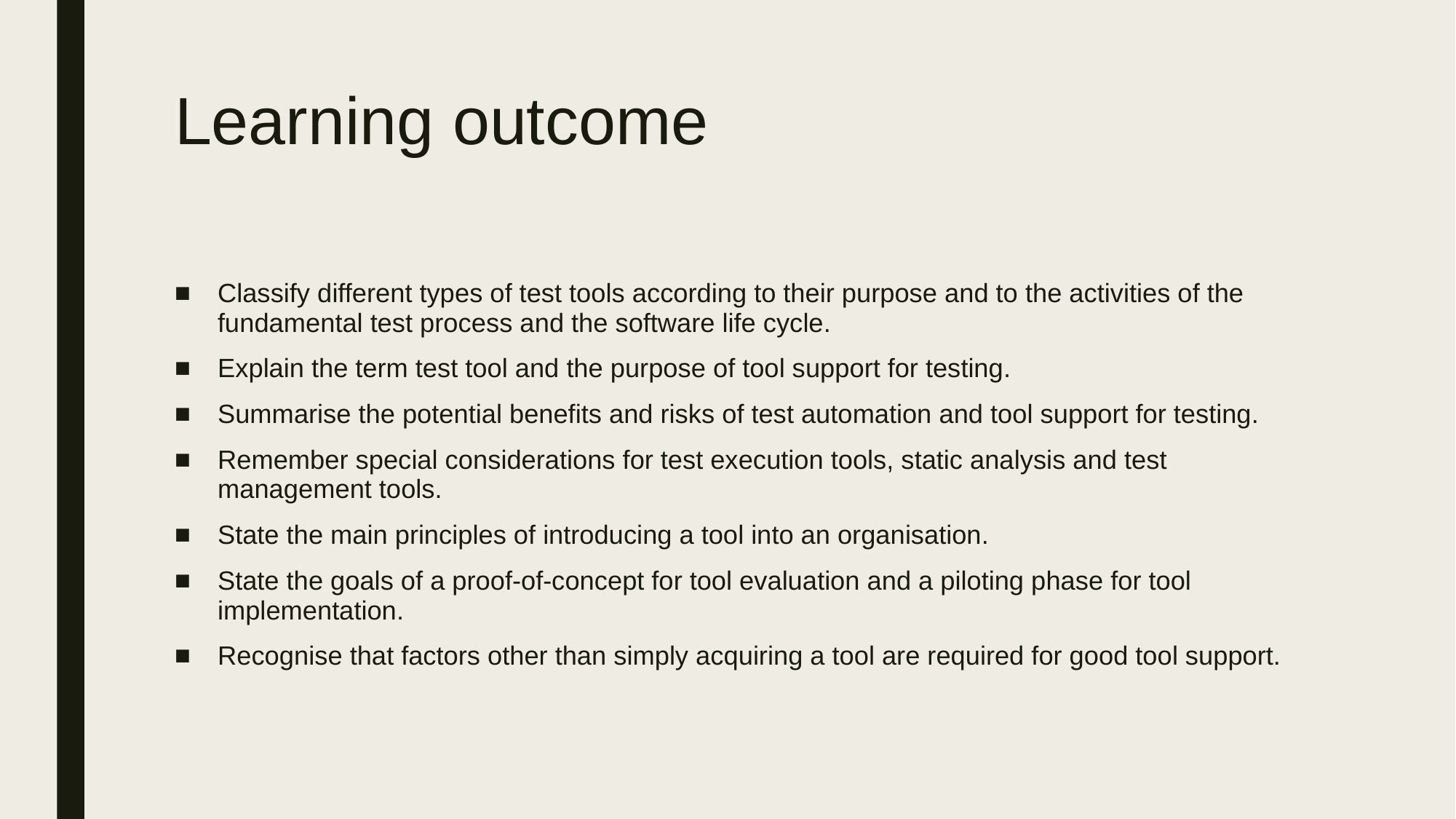

# Learning outcome
Classify different types of test tools according to their purpose and to the activities of the fundamental test process and the software life cycle.
Explain the term test tool and the purpose of tool support for testing.
Summarise the potential benefits and risks of test automation and tool support for testing.
Remember special considerations for test execution tools, static analysis and test management tools.
State the main principles of introducing a tool into an organisation.
State the goals of a proof-of-concept for tool evaluation and a piloting phase for tool implementation.
Recognise that factors other than simply acquiring a tool are required for good tool support.